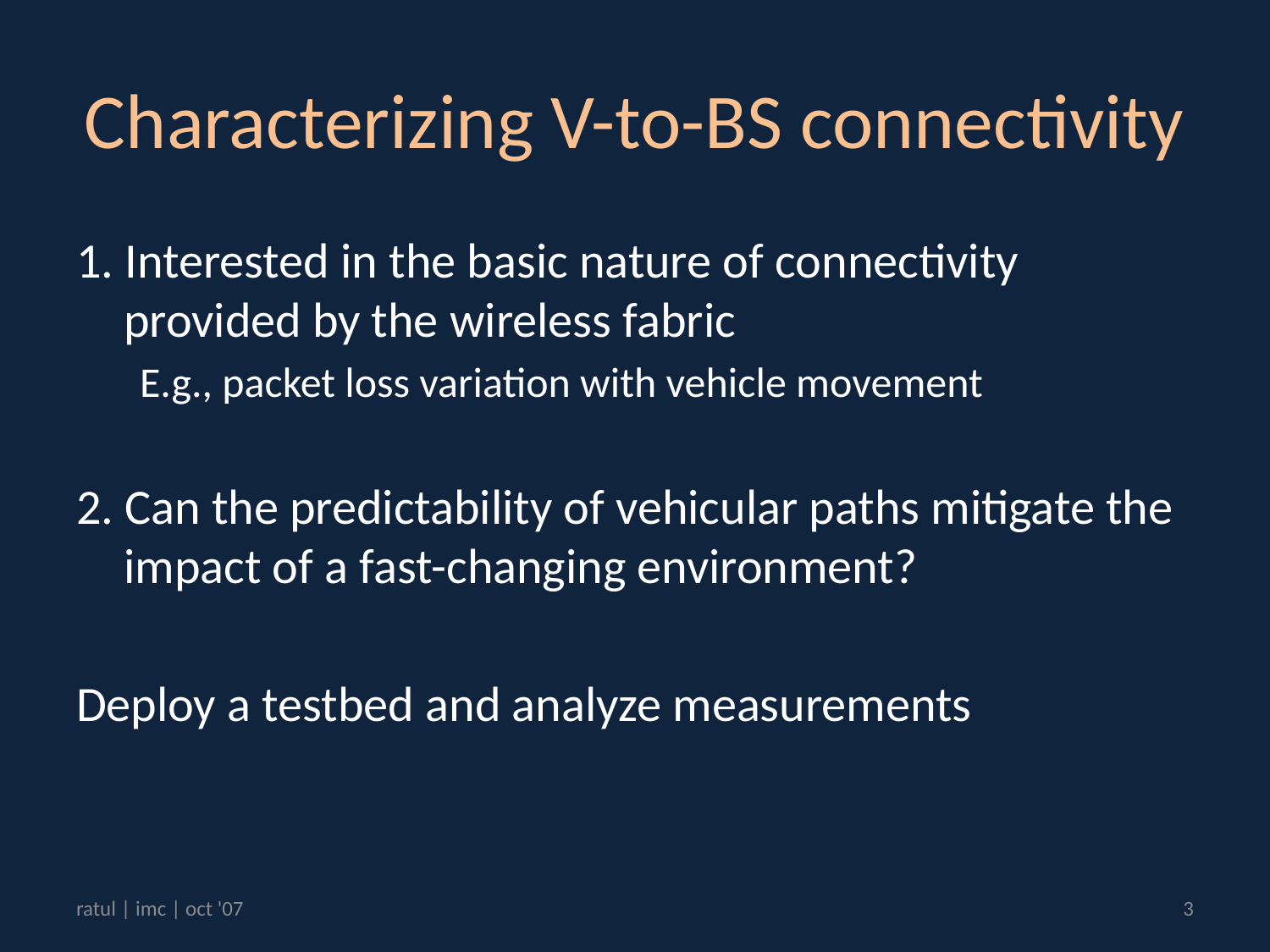

# Characterizing V-to-BS connectivity
1. Interested in the basic nature of connectivity provided by the wireless fabric
E.g., packet loss variation with vehicle movement

2. Can the predictability of vehicular paths mitigate the impact of a fast-changing environment?

Deploy a testbed and analyze measurements
ratul | imc | oct '07
3